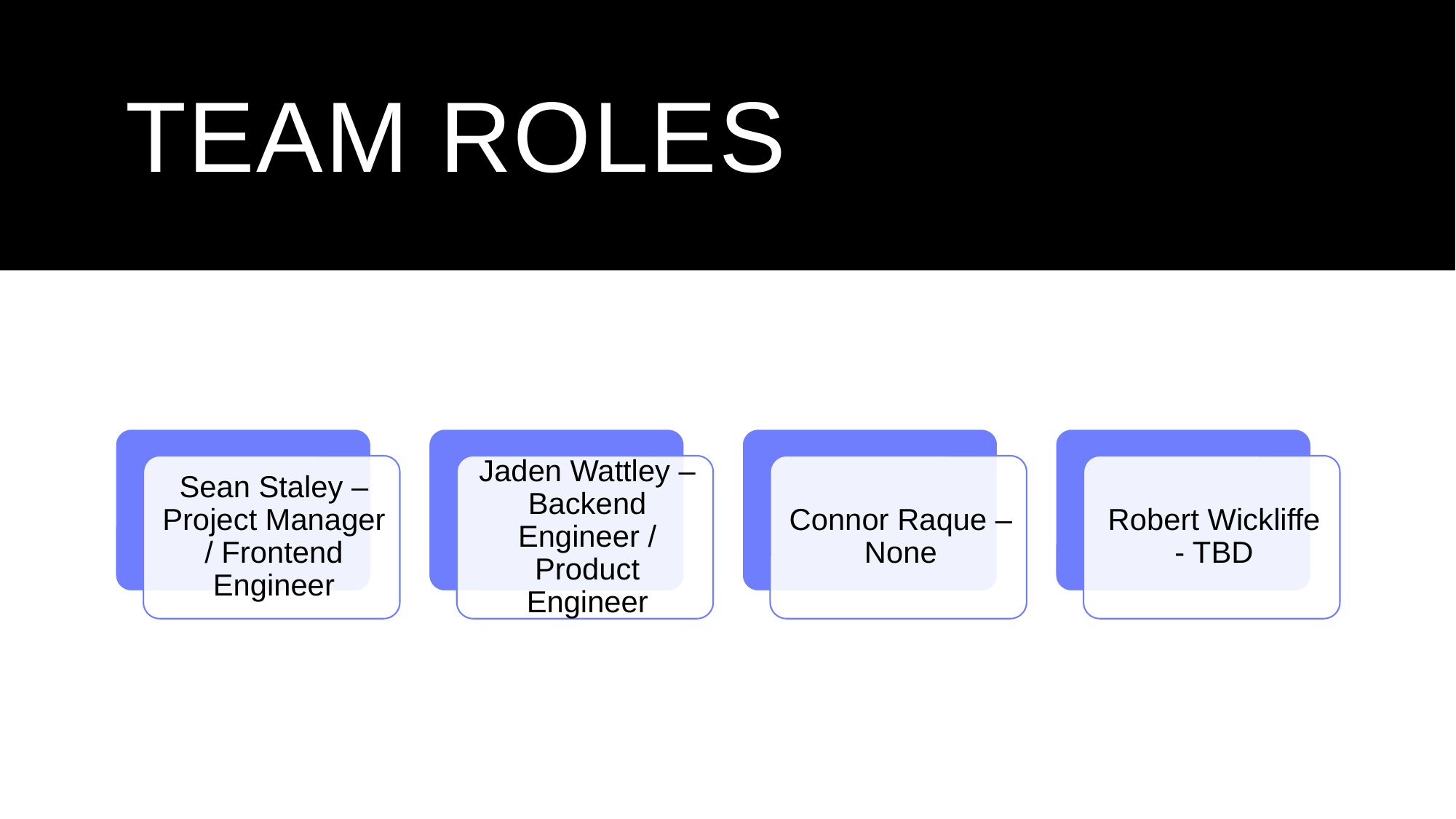

# Team Roles
Sean Staley – Project Manager / Frontend Engineer
Jaden Wattley – Backend Engineer / Product Engineer
Connor Raque – None
Robert Wickliffe - TBD